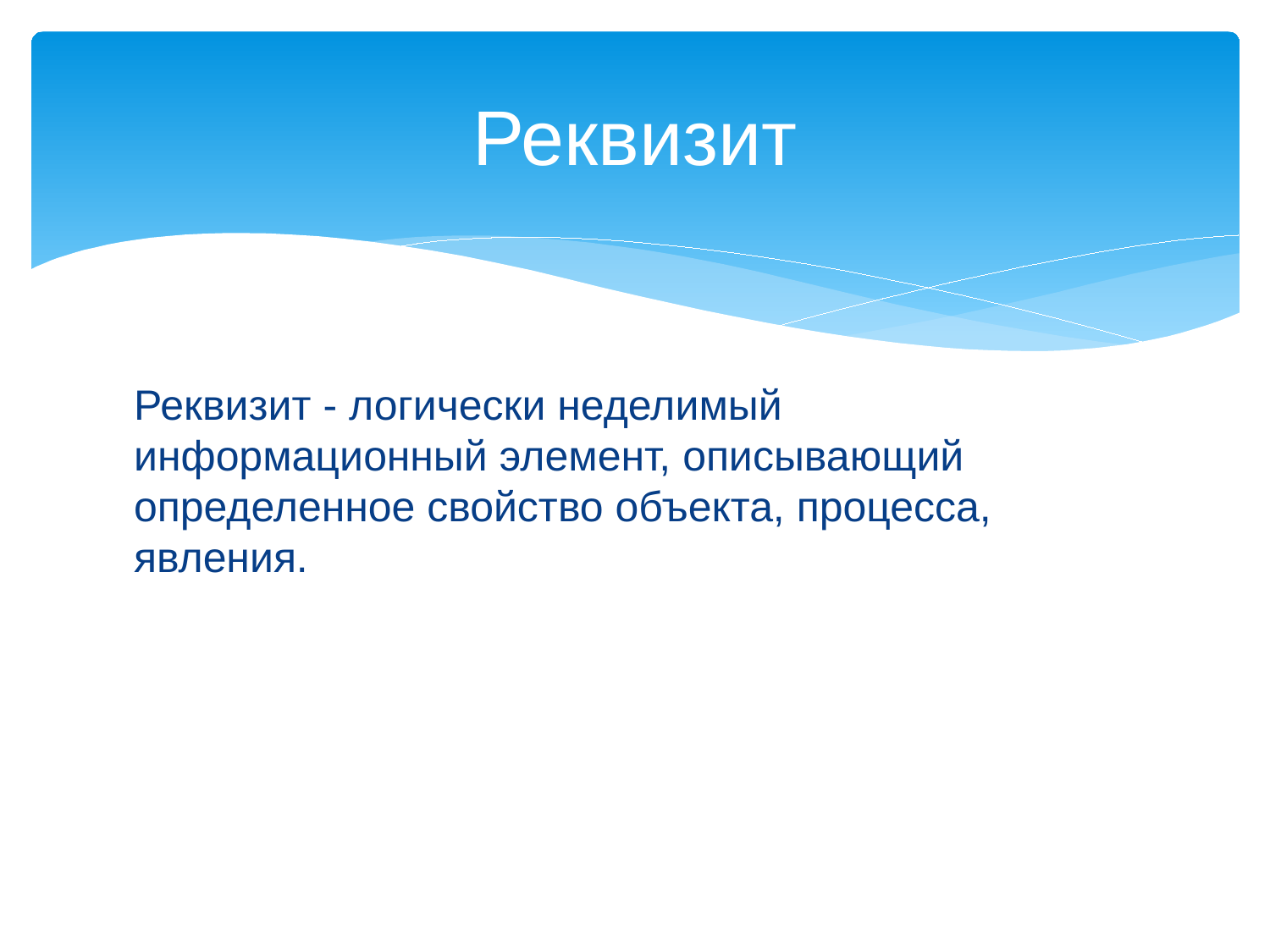

# Реквизит
Реквизит - логически неделимый информационный элемент, описывающий определенное свойство объекта, процесса, явления.